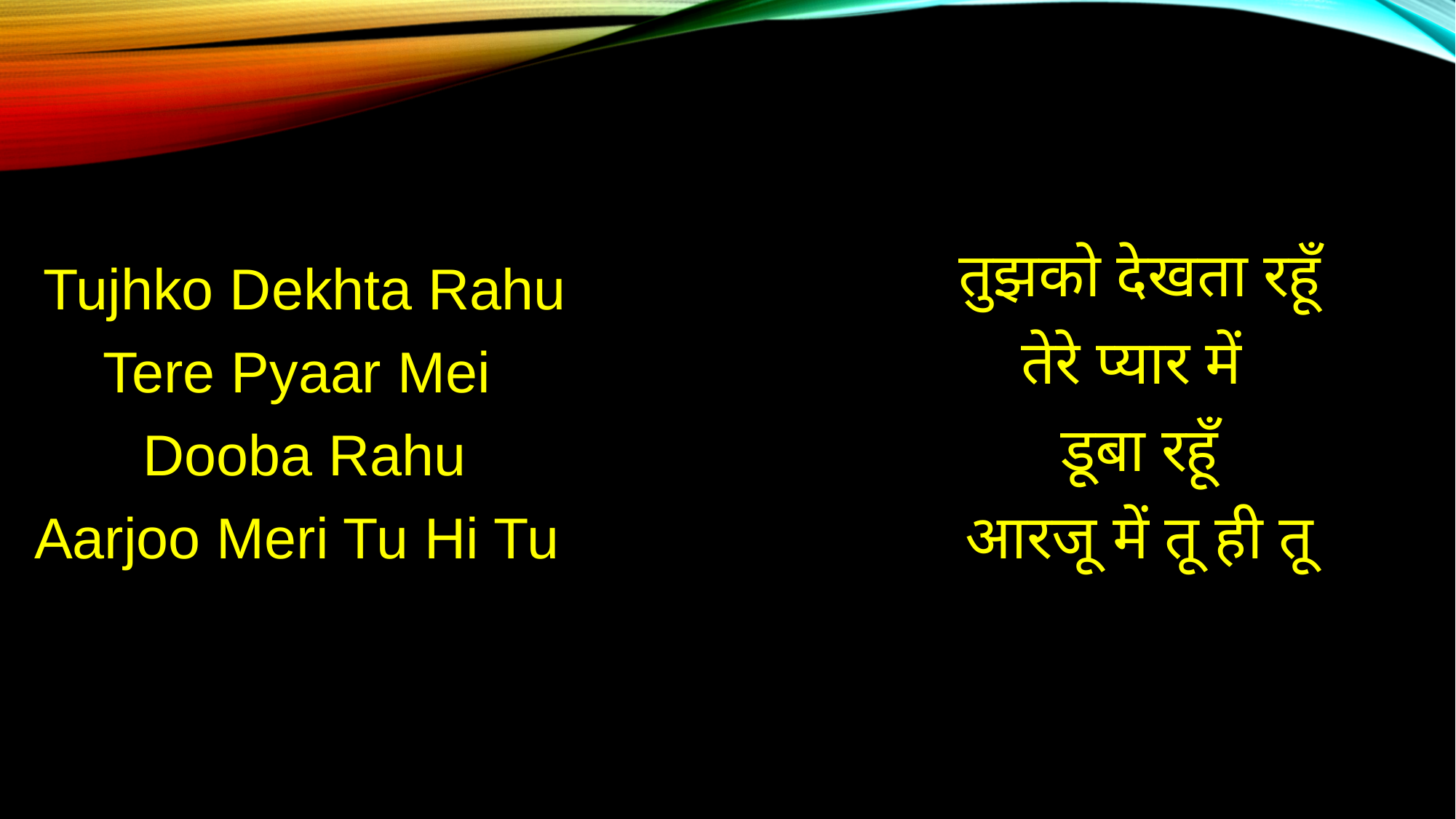

तुझको देखता रहूँ
तेरे प्यार में
डूबा रहूँ
आरजू में तू ही तू

Tujhko Dekhta Rahu
Tere Pyaar Mei
Dooba Rahu
Aarjoo Meri Tu Hi Tu